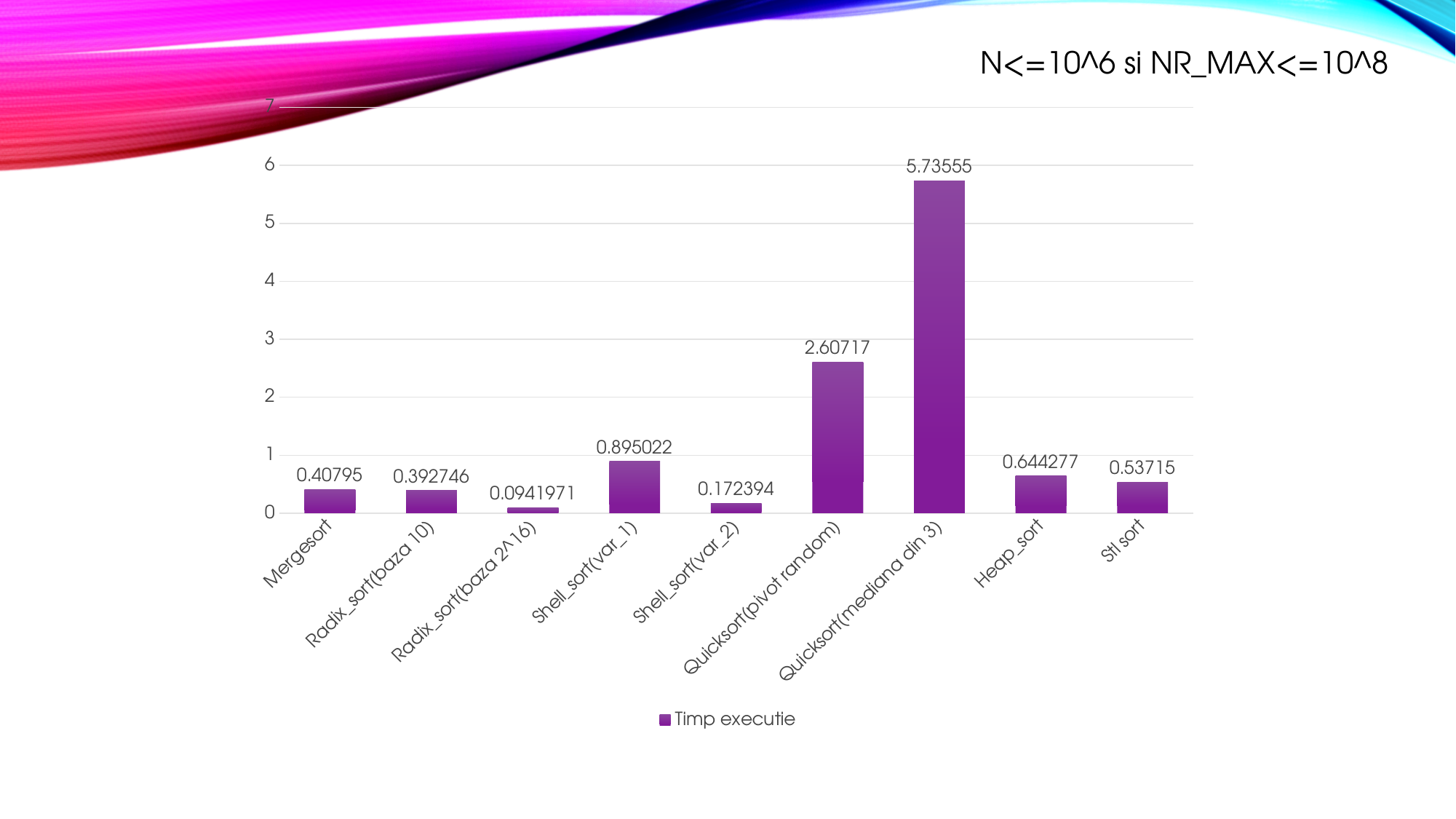

N<=10^6 si NR_MAX<=10^8

### Chart

| Category | Timp executie |
|---|---|
| Mergesort | 0.40795 |
| Radix_sort(baza 10) | 0.392746 |
| Radix_sort(baza 2^16) | 0.0941971 |
| Shell_sort(var_1) | 0.895022 |
| Shell_sort(var_2) | 0.172394 |
| Quicksort(pivot random) | 2.60717 |
| Quicksort(mediana din 3) | 5.73555 |
| Heap_sort | 0.644277 |
| Stl sort | 0.53715 |